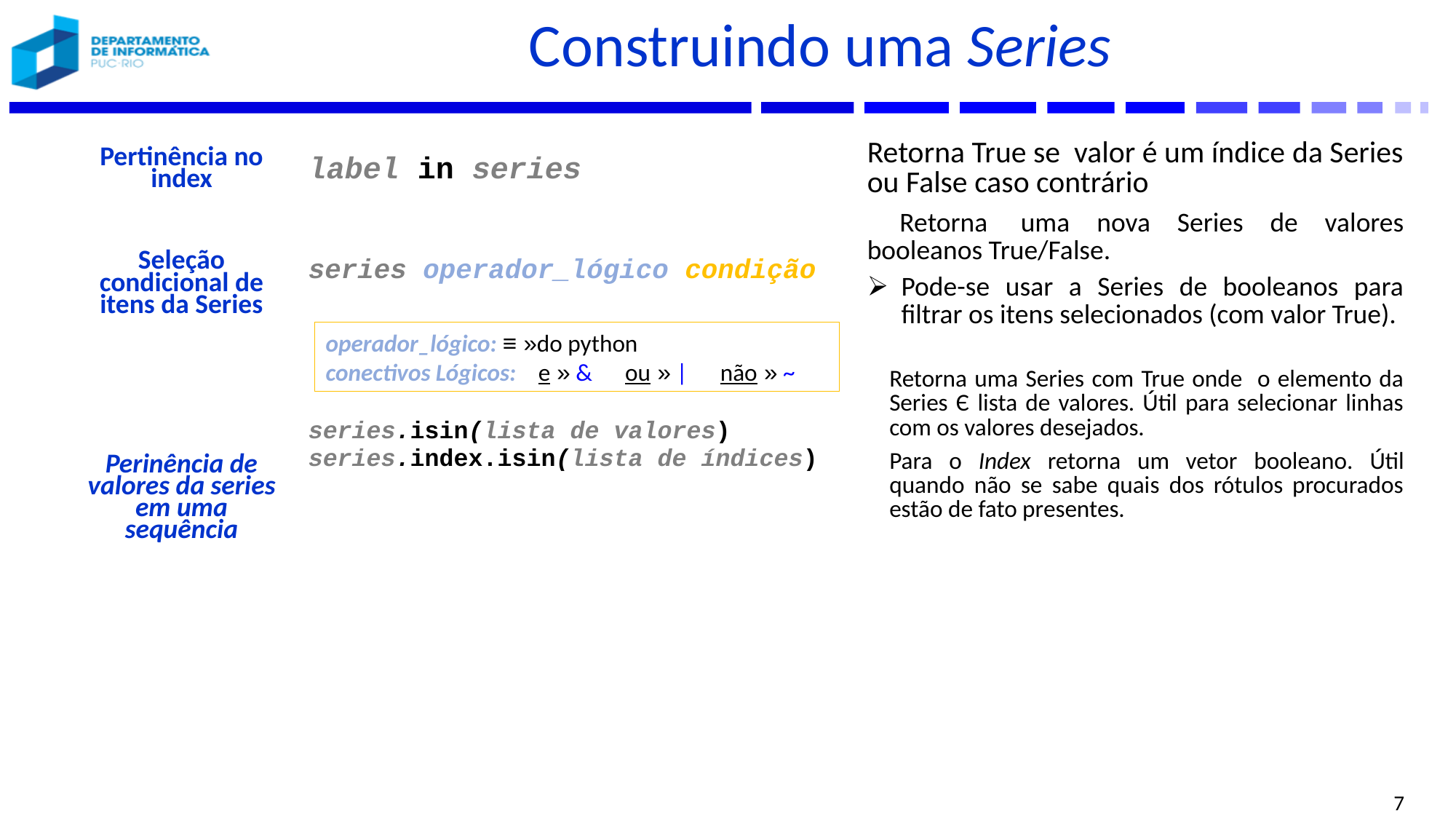

# Construindo uma Series
| Pertinência no index | label in series | Retorna True se valor é um índice da Series ou False caso contrário |
| --- | --- | --- |
| Seleção condicional de itens da Series | series operador\_lógico condição | Retorna  uma nova Series de valores booleanos True/False. Pode-se usar a Series de booleanos para filtrar os itens selecionados (com valor True). |
| Perinência de valores da series em uma sequência | series.isin(lista de valores) series.index.isin(lista de índices) | Retorna uma Series com True onde o elemento da Series Є lista de valores. Útil para selecionar linhas com os valores desejados. Para o Index retorna um vetor booleano. Útil quando não se sabe quais dos rótulos procurados estão de fato presentes. |
|  |  |  |
operador_lógico: ≡ »do python
conectivos Lógicos:    e » &      ou » |      não » ~
7